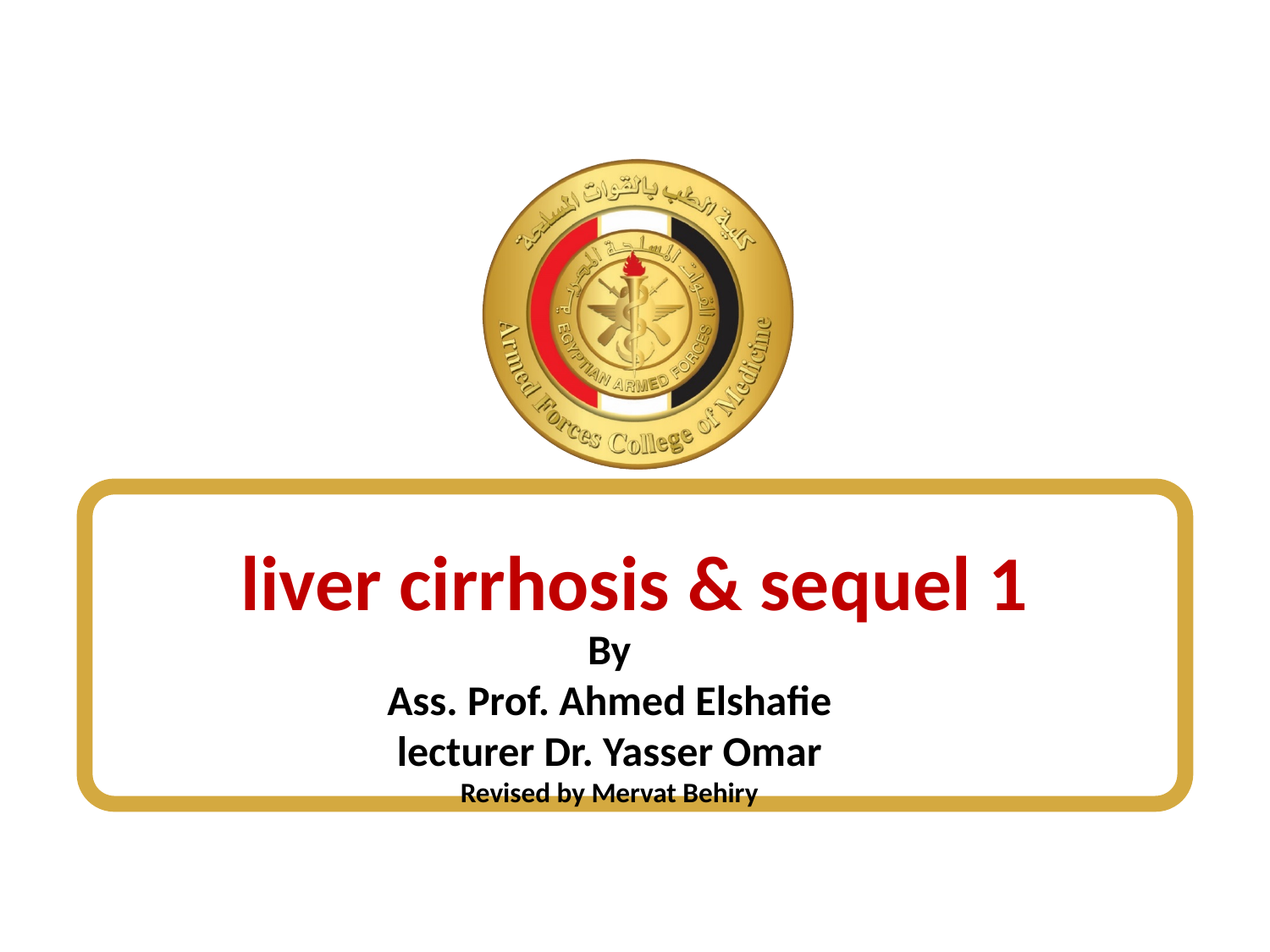

# liver cirrhosis & sequel 1
By
Ass. Prof. Ahmed Elshafie
lecturer Dr. Yasser Omar
Revised by Mervat Behiry